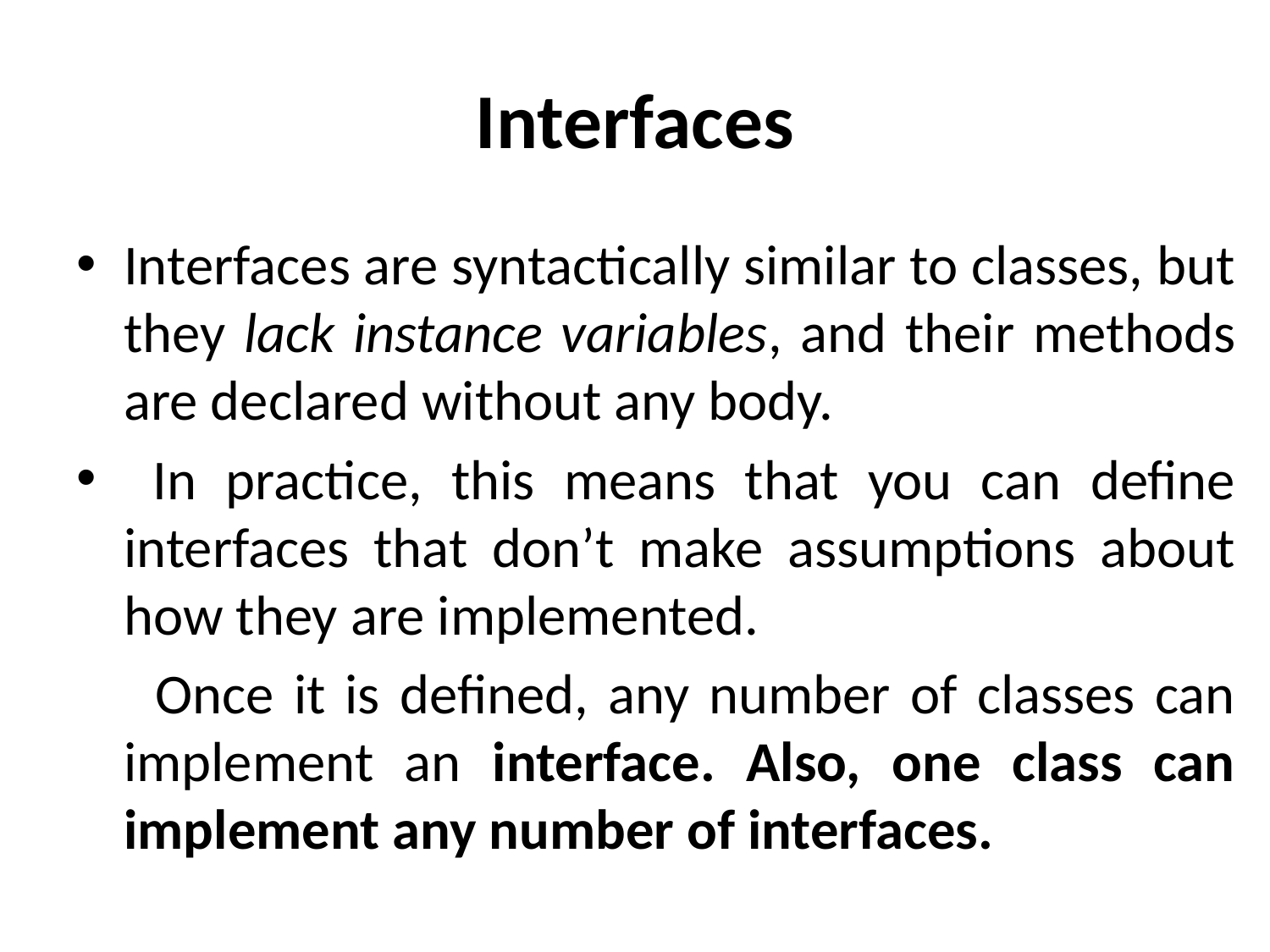

# Interfaces
Interfaces are syntactically similar to classes, but they lack instance variables, and their methods are declared without any body.
 In practice, this means that you can define interfaces that don’t make assumptions about how they are implemented.
    Once it is defined, any number of classes can implement an interface. Also, one class can implement any number of interfaces.